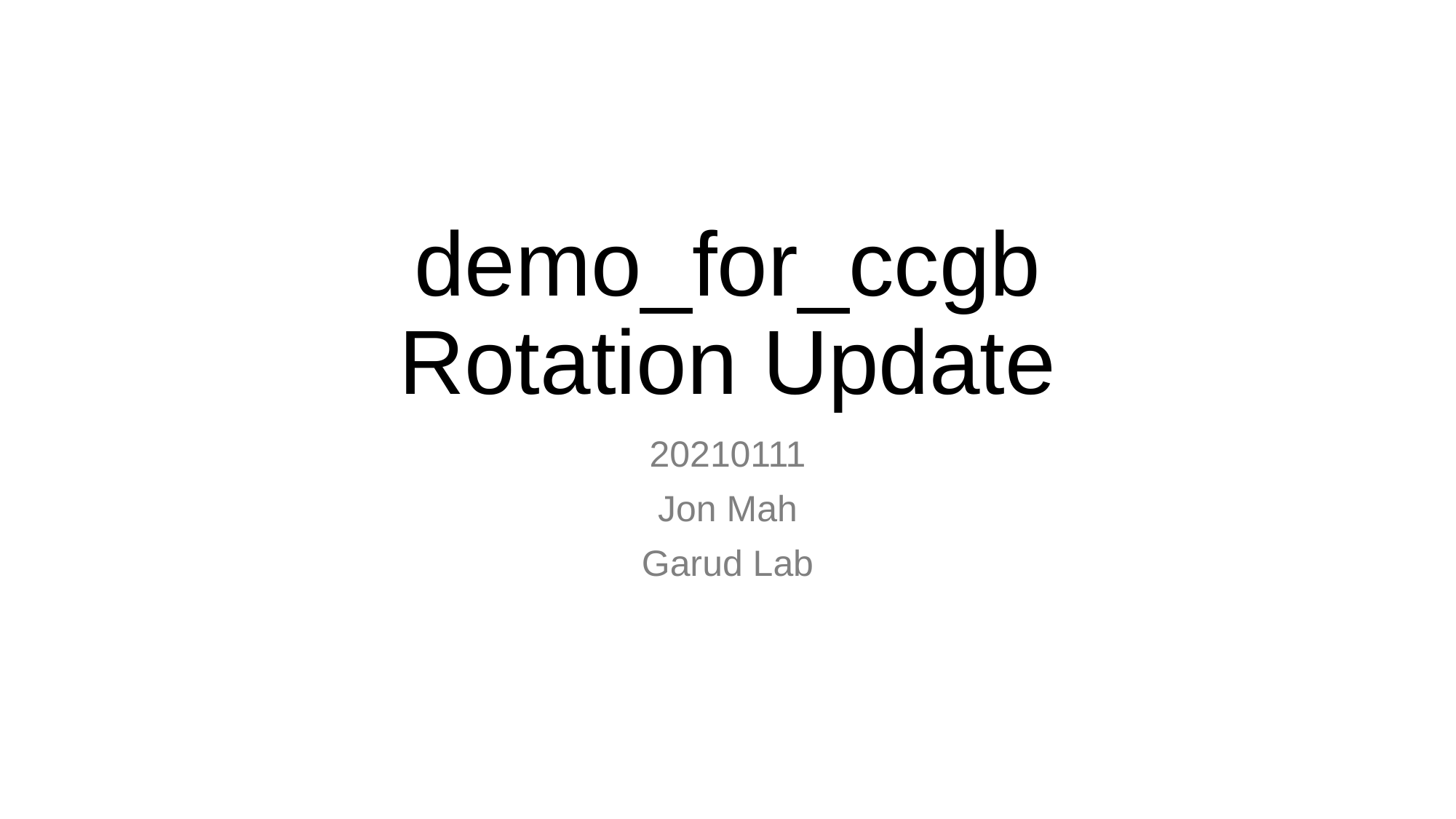

# demo_for_ccgb Rotation Update
20210111
Jon Mah
Garud Lab